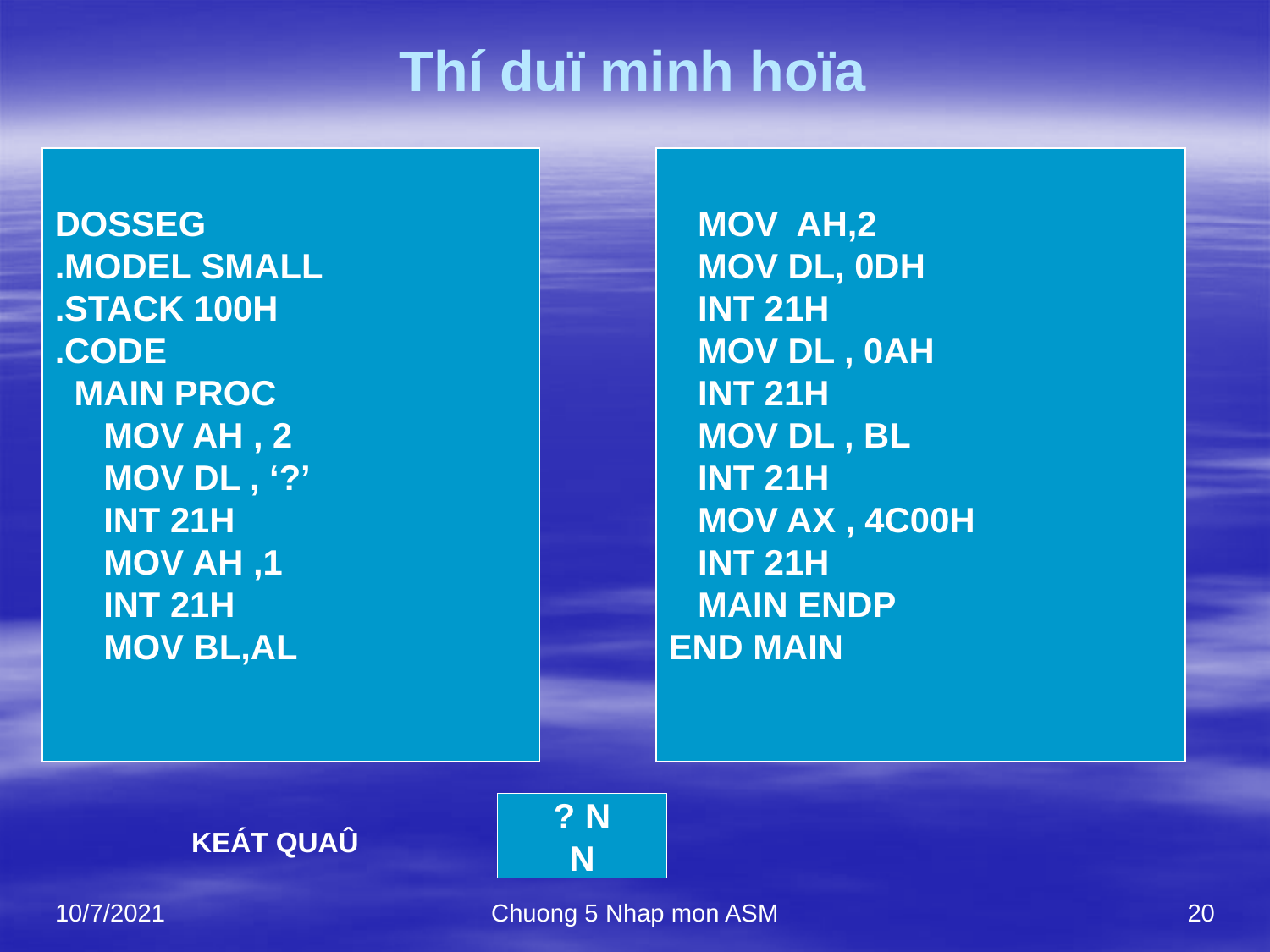

# Thí duï minh hoïa
DOSSEG
.MODEL SMALL
.STACK 100H
.CODE
  MAIN PROC
     MOV AH , 2
     MOV DL , ‘?’
     INT 21H
     MOV AH ,1
     INT 21H
     MOV BL,AL

   MOV  AH,2
   MOV DL, 0DH
   INT 21H
   MOV DL , 0AH
   INT 21H
   MOV DL , BL
   INT 21H
   MOV AX , 4C00H
   INT 21H
   MAIN ENDP
END MAIN

? N
N
KEÁT QUAÛ
10/7/2021
Chuong 5 Nhap mon ASM
20